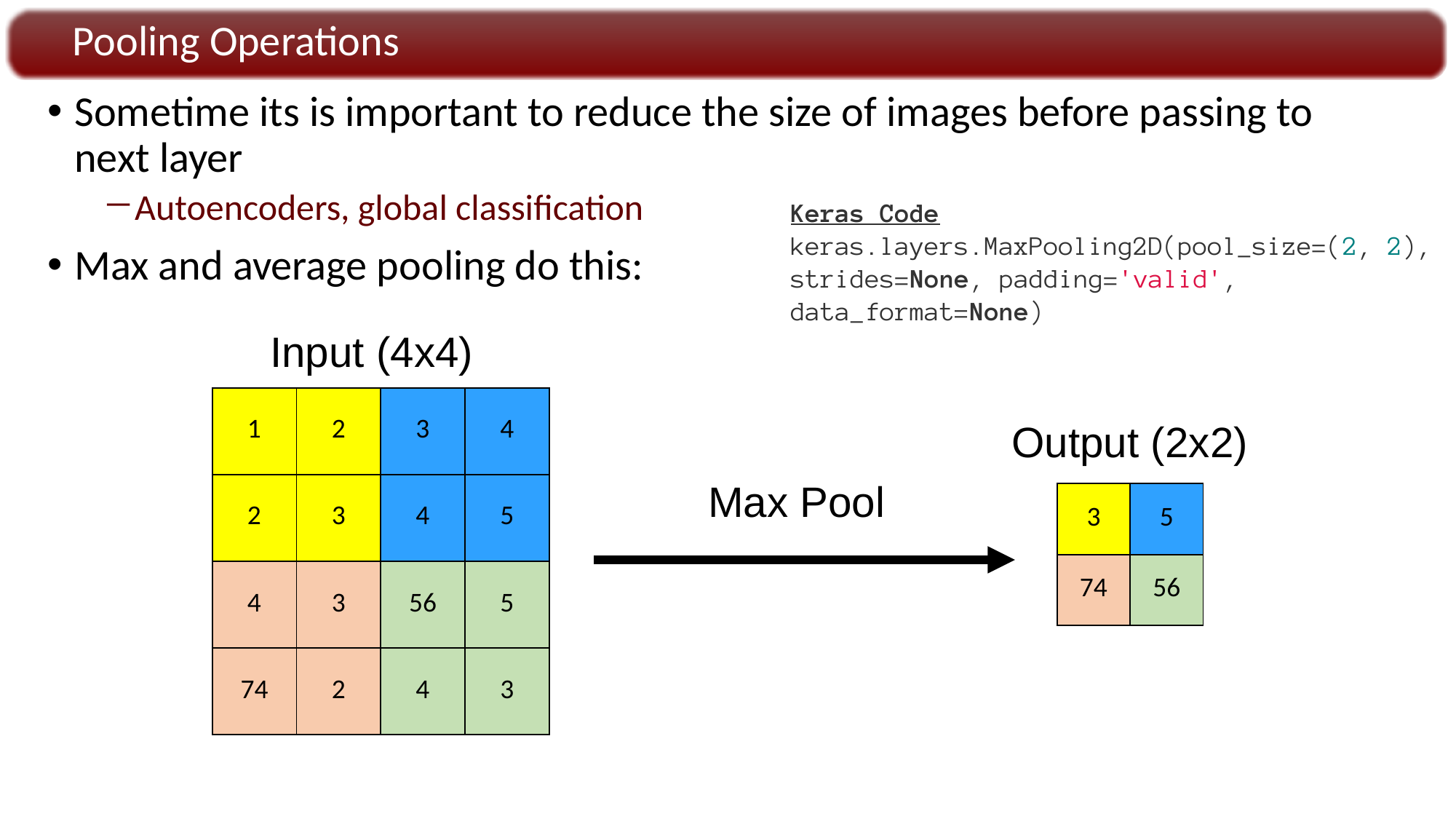

Pooling Operations
Sometime its is important to reduce the size of images before passing to next layer
Autoencoders, global classification
Max and average pooling do this:
Keras Code
keras.layers.MaxPooling2D(pool_size=(2, 2), strides=None, padding='valid', data_format=None)
Input (4x4)
| 1 | 2 | 3 | 4 |
| --- | --- | --- | --- |
| 2 | 3 | 4 | 5 |
| 4 | 3 | 56 | 5 |
| 74 | 2 | 4 | 3 |
Output (2x2)
Max Pool
| 3 | 5 |
| --- | --- |
| 74 | 56 |